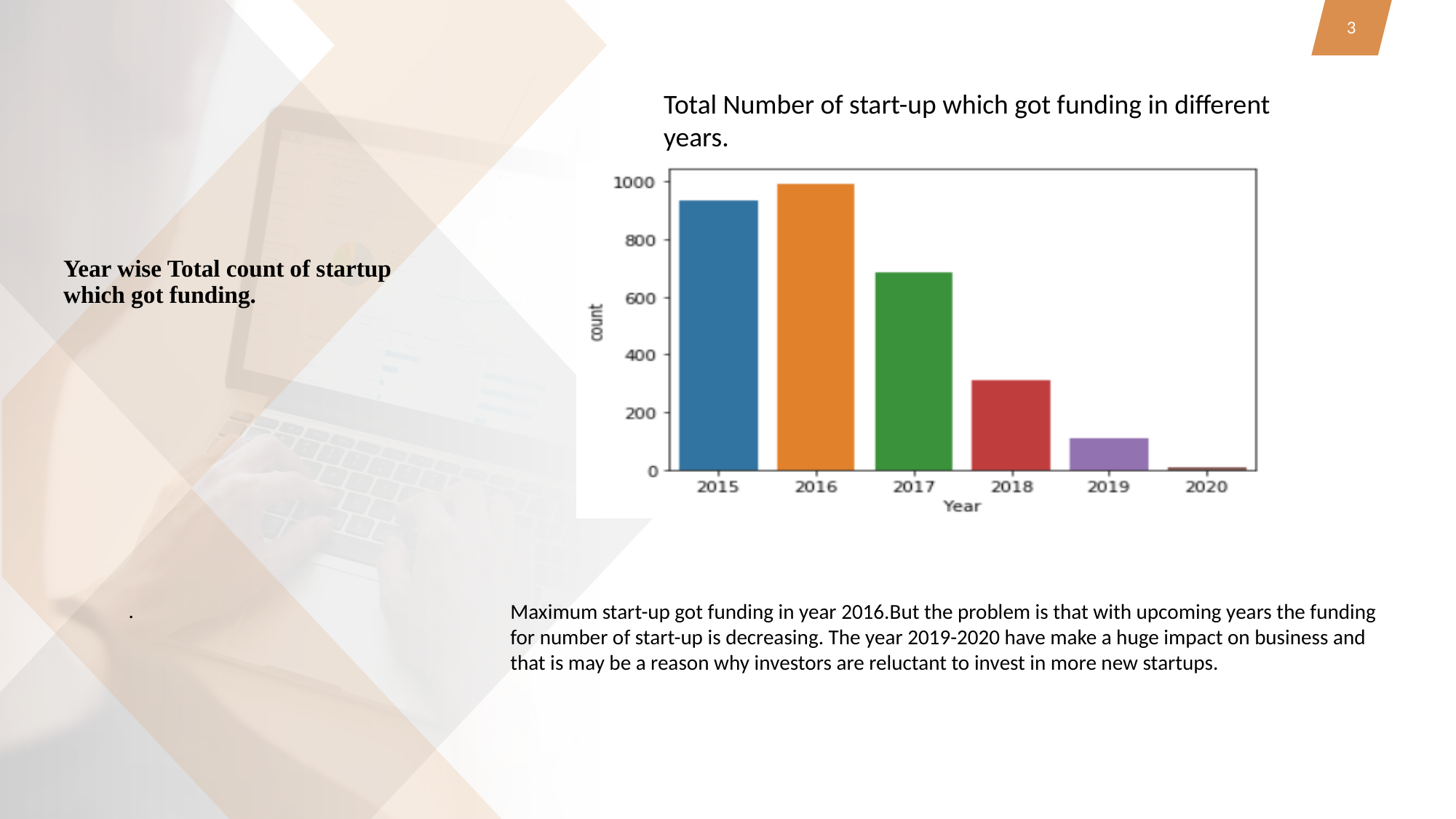

3
Total Number of start-up which got funding in different years.

### Chart

| Category |
|---|
# Year wise Total count of startup which got funding.
.
Maximum start-up got funding in year 2016.But the problem is that with upcoming years the funding for number of start-up is decreasing. The year 2019-2020 have make a huge impact on business and that is may be a reason why investors are reluctant to invest in more new startups.